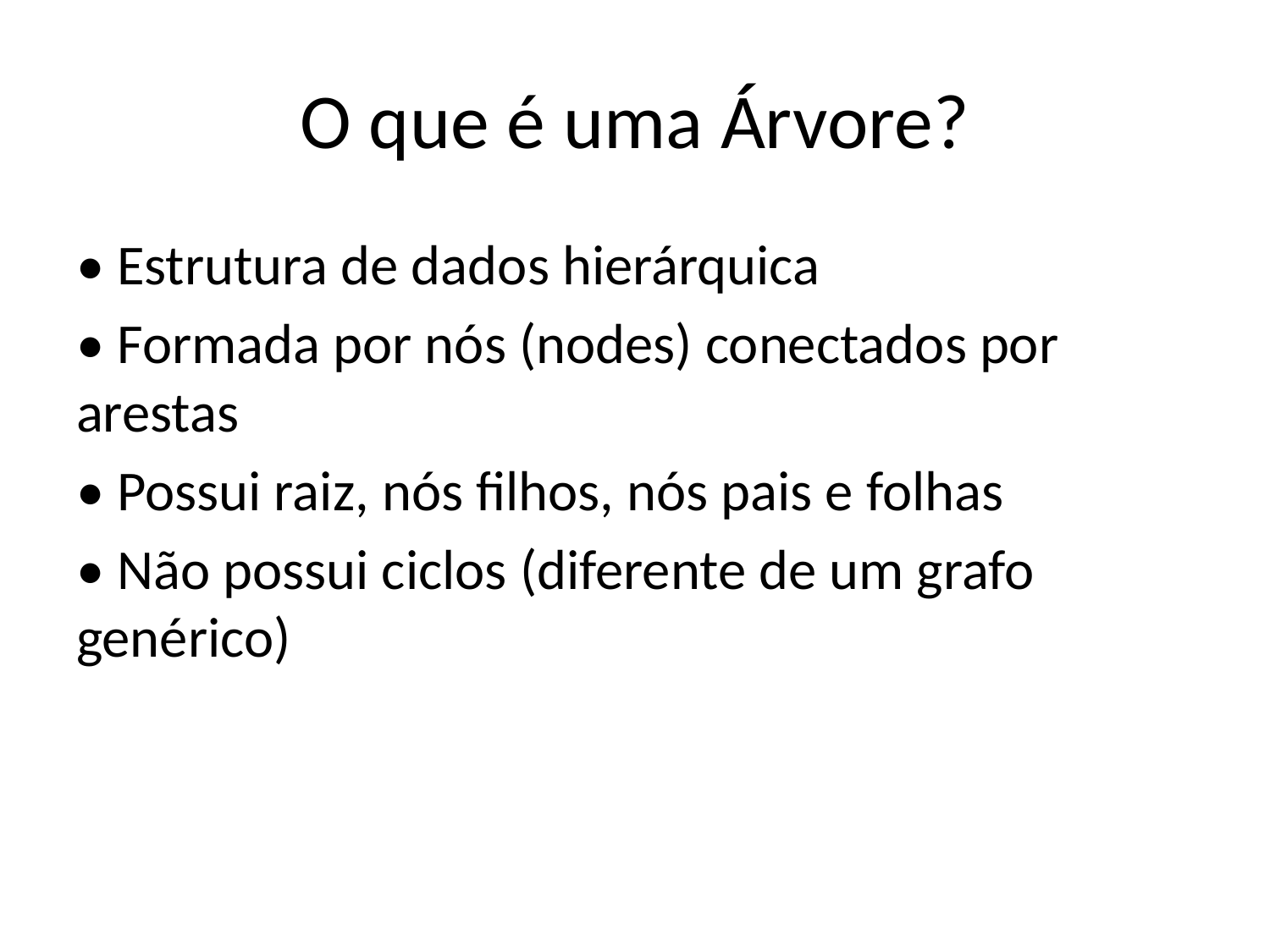

# O que é uma Árvore?
• Estrutura de dados hierárquica
• Formada por nós (nodes) conectados por arestas
• Possui raiz, nós filhos, nós pais e folhas
• Não possui ciclos (diferente de um grafo genérico)